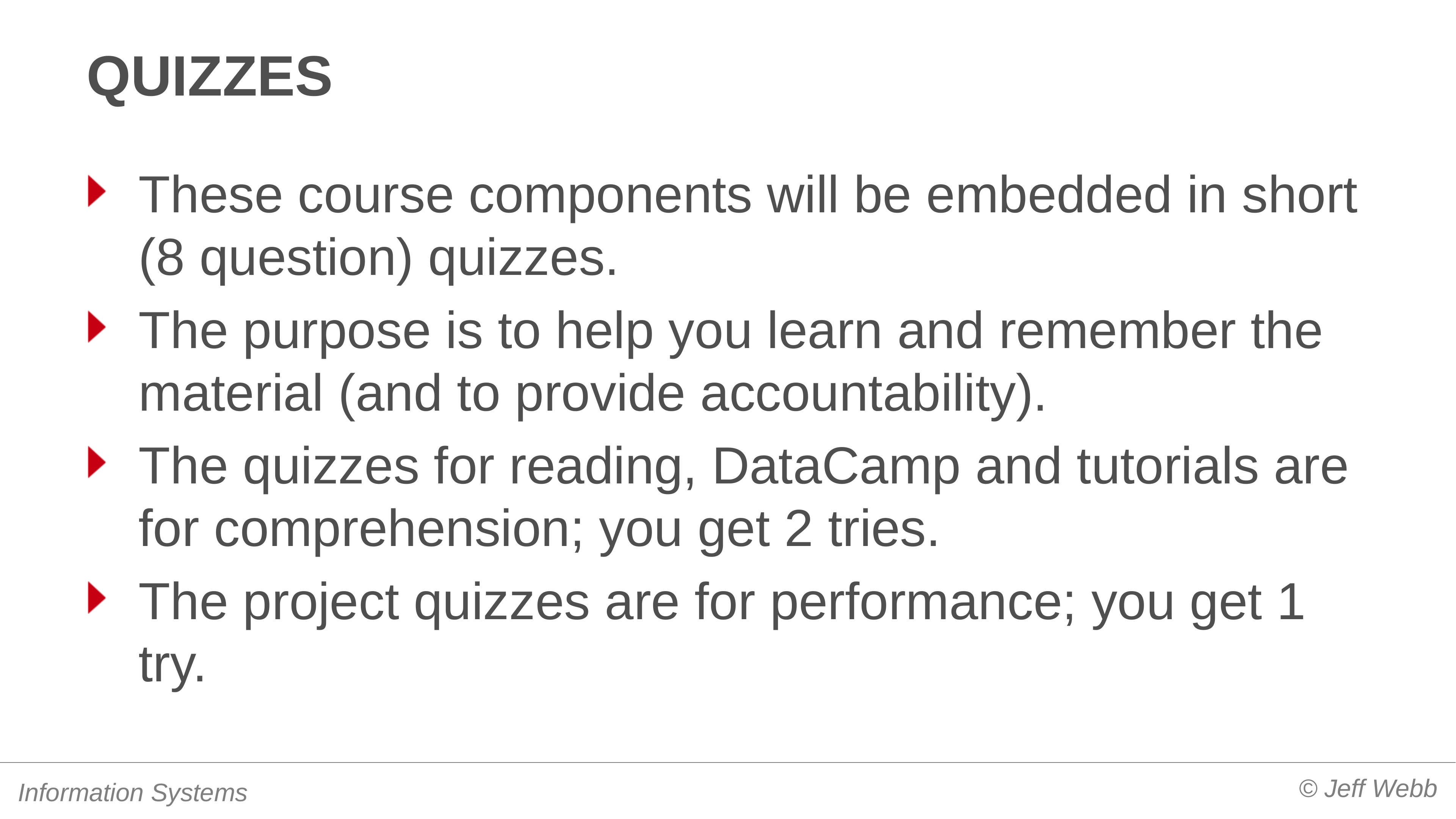

# Quizzes
These course components will be embedded in short (8 question) quizzes.
The purpose is to help you learn and remember the material (and to provide accountability).
The quizzes for reading, DataCamp and tutorials are for comprehension; you get 2 tries.
The project quizzes are for performance; you get 1 try.